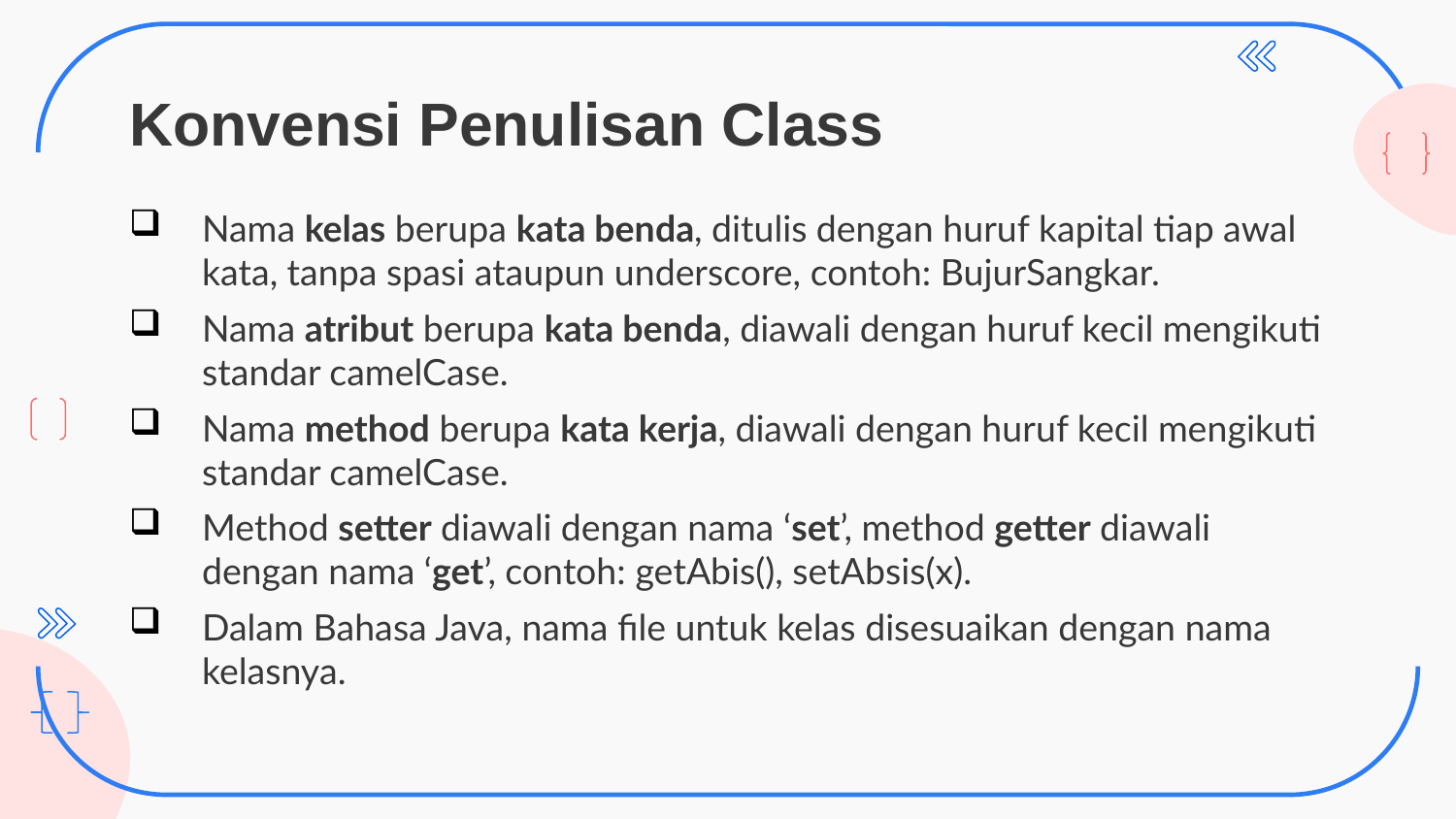

# Konvensi Penulisan Class
Nama kelas berupa kata benda, ditulis dengan huruf kapital tiap awal kata, tanpa spasi ataupun underscore, contoh: BujurSangkar.
Nama atribut berupa kata benda, diawali dengan huruf kecil mengikuti standar camelCase.
Nama method berupa kata kerja, diawali dengan huruf kecil mengikuti standar camelCase.
Method setter diawali dengan nama ‘set’, method getter diawali dengan nama ‘get’, contoh: getAbis(), setAbsis(x).
Dalam Bahasa Java, nama file untuk kelas disesuaikan dengan nama kelasnya.